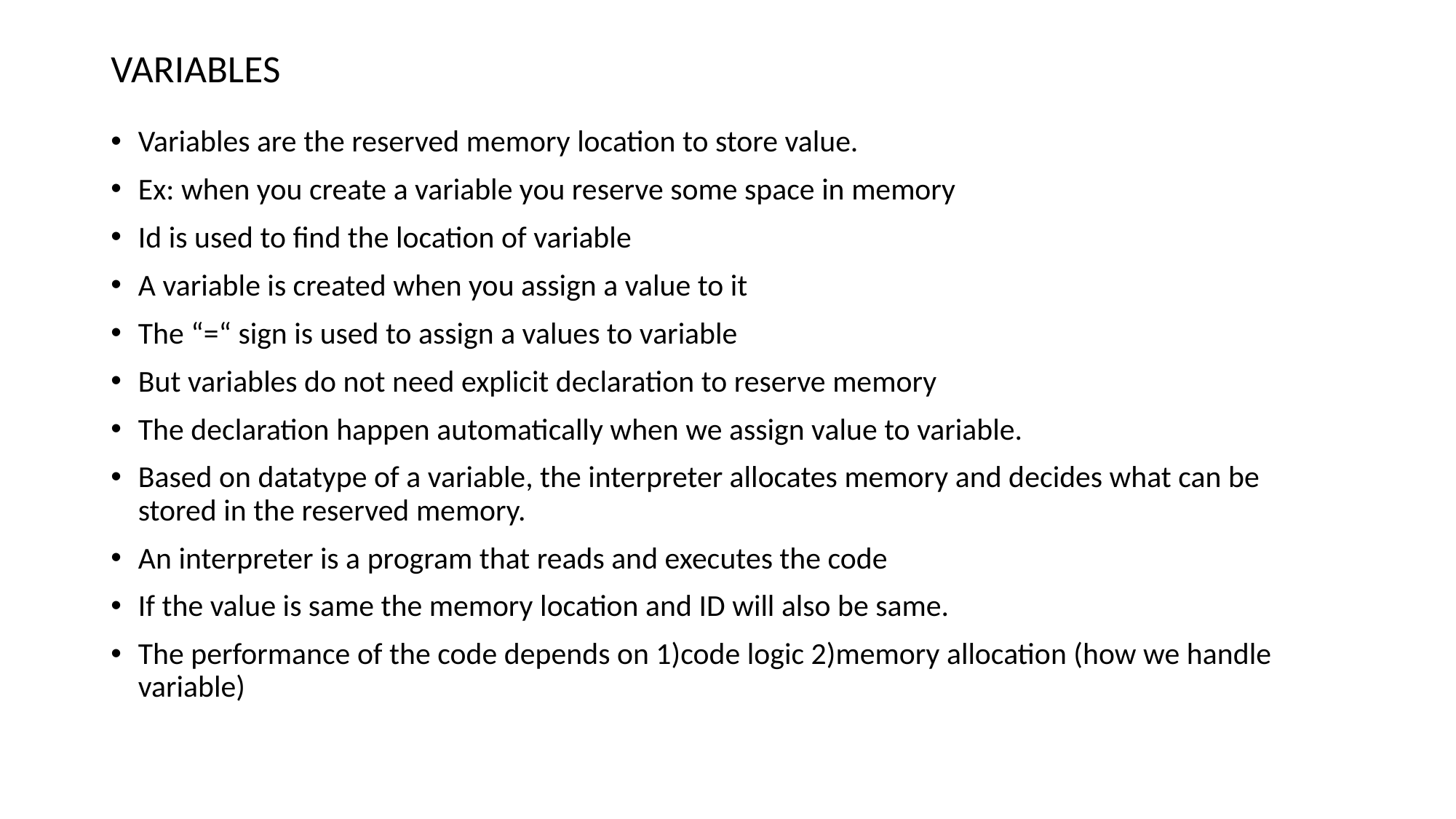

# VARIABLES
Variables are the reserved memory location to store value.
Ex: when you create a variable you reserve some space in memory
Id is used to find the location of variable
A variable is created when you assign a value to it
The “=“ sign is used to assign a values to variable
But variables do not need explicit declaration to reserve memory
The declaration happen automatically when we assign value to variable.
Based on datatype of a variable, the interpreter allocates memory and decides what can be stored in the reserved memory.
An interpreter is a program that reads and executes the code
If the value is same the memory location and ID will also be same.
The performance of the code depends on 1)code logic 2)memory allocation (how we handle variable)